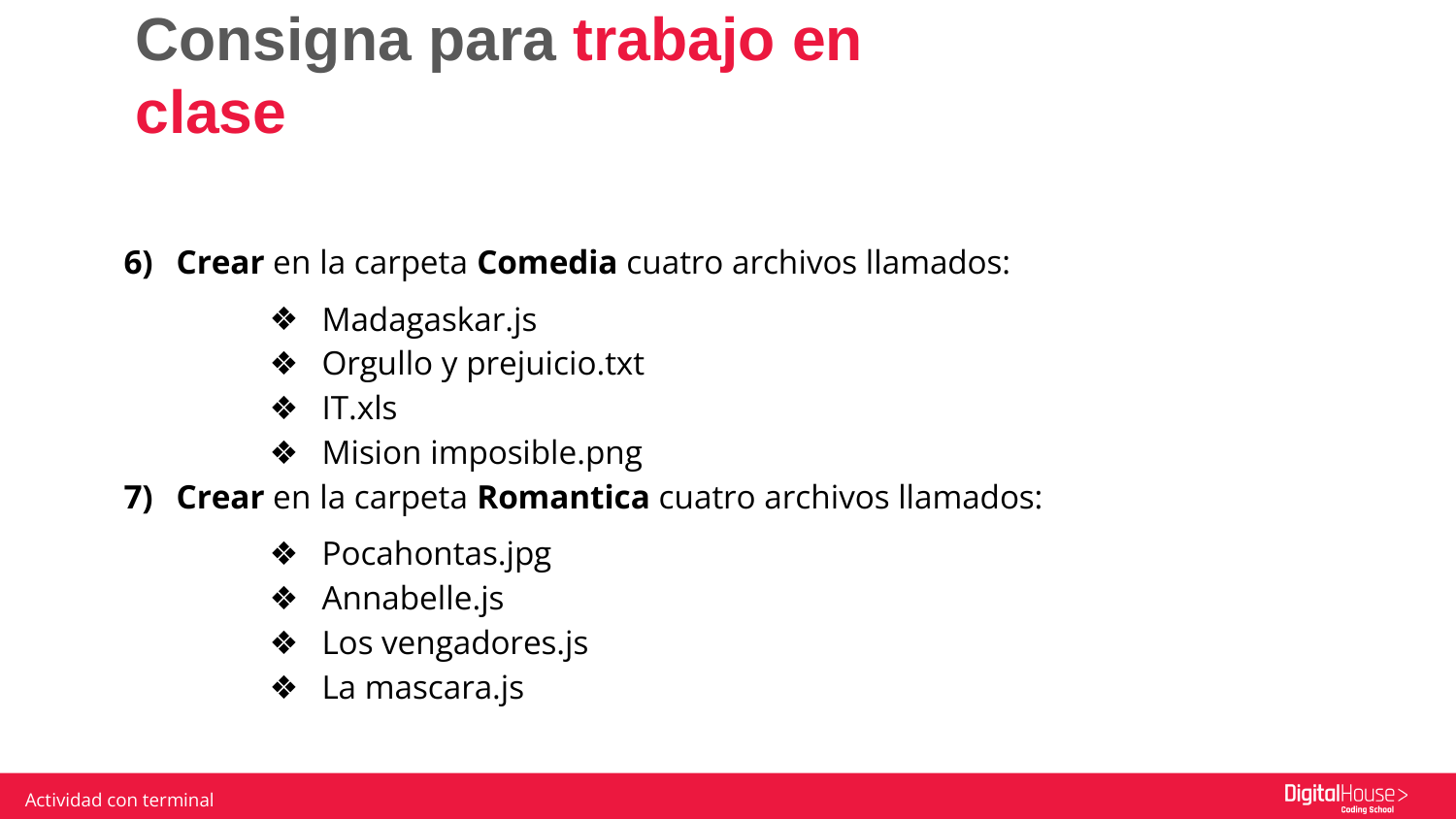

Consigna para trabajo en clase
Crear en la carpeta Comedia cuatro archivos llamados:
Madagaskar.js
Orgullo y prejuicio.txt
IT.xls
Mision imposible.png
Crear en la carpeta Romantica cuatro archivos llamados:
Pocahontas.jpg
Annabelle.js
Los vengadores.js
La mascara.js